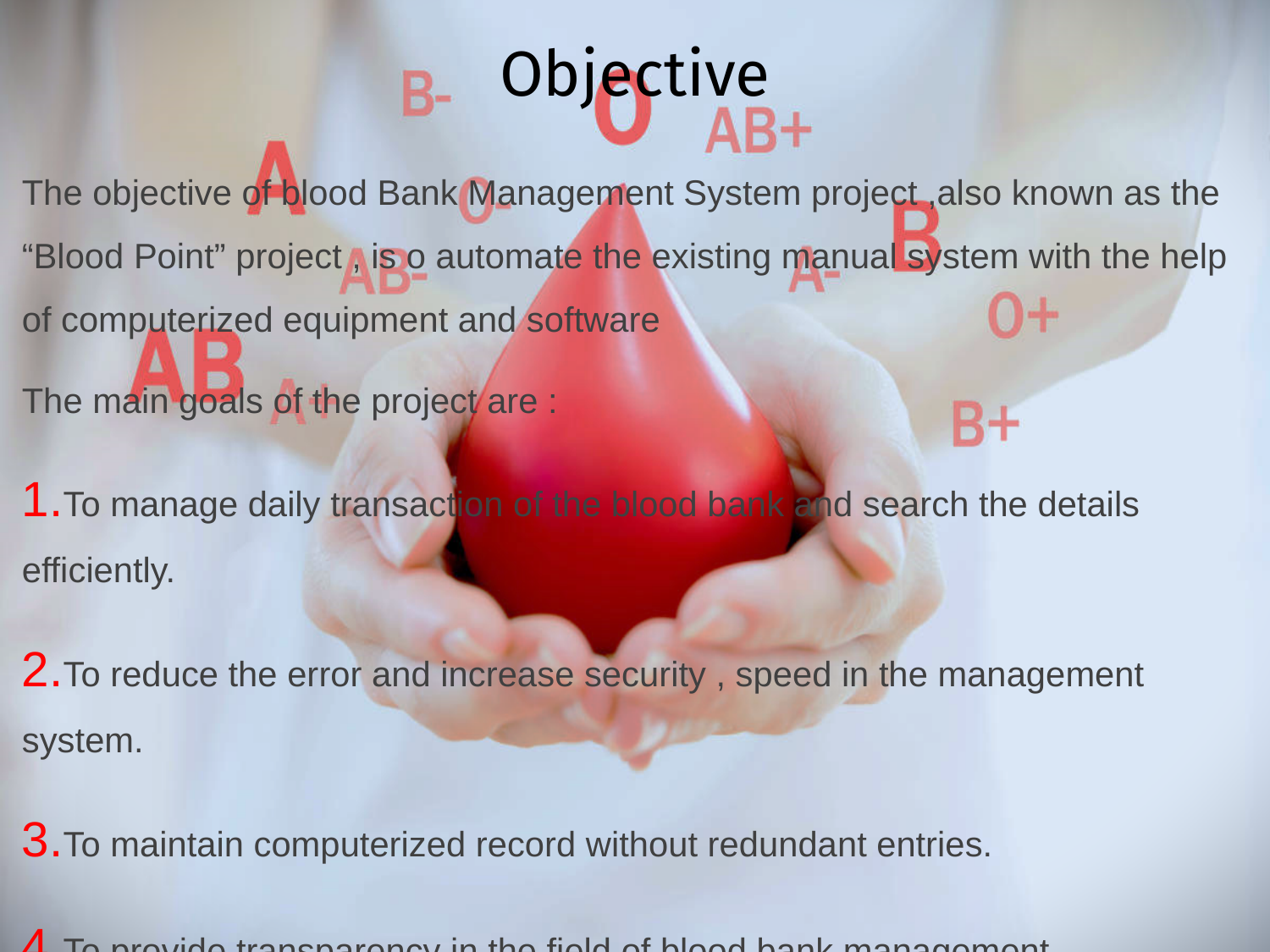

# Objective
The objective of blood Bank Management System project ,also known as the “Blood Point” project , is o automate the existing manual system with the help of computerized equipment and software
The main goals of the project are :
1.To manage daily transaction of the blood bank and search the details efficiently.
2.To reduce the error and increase security , speed in the management system.
3.To maintain computerized record without redundant entries.
4.To provide transparency in the field of blood bank management.
5.To reduce the deaths due to the lack of blood during operations .